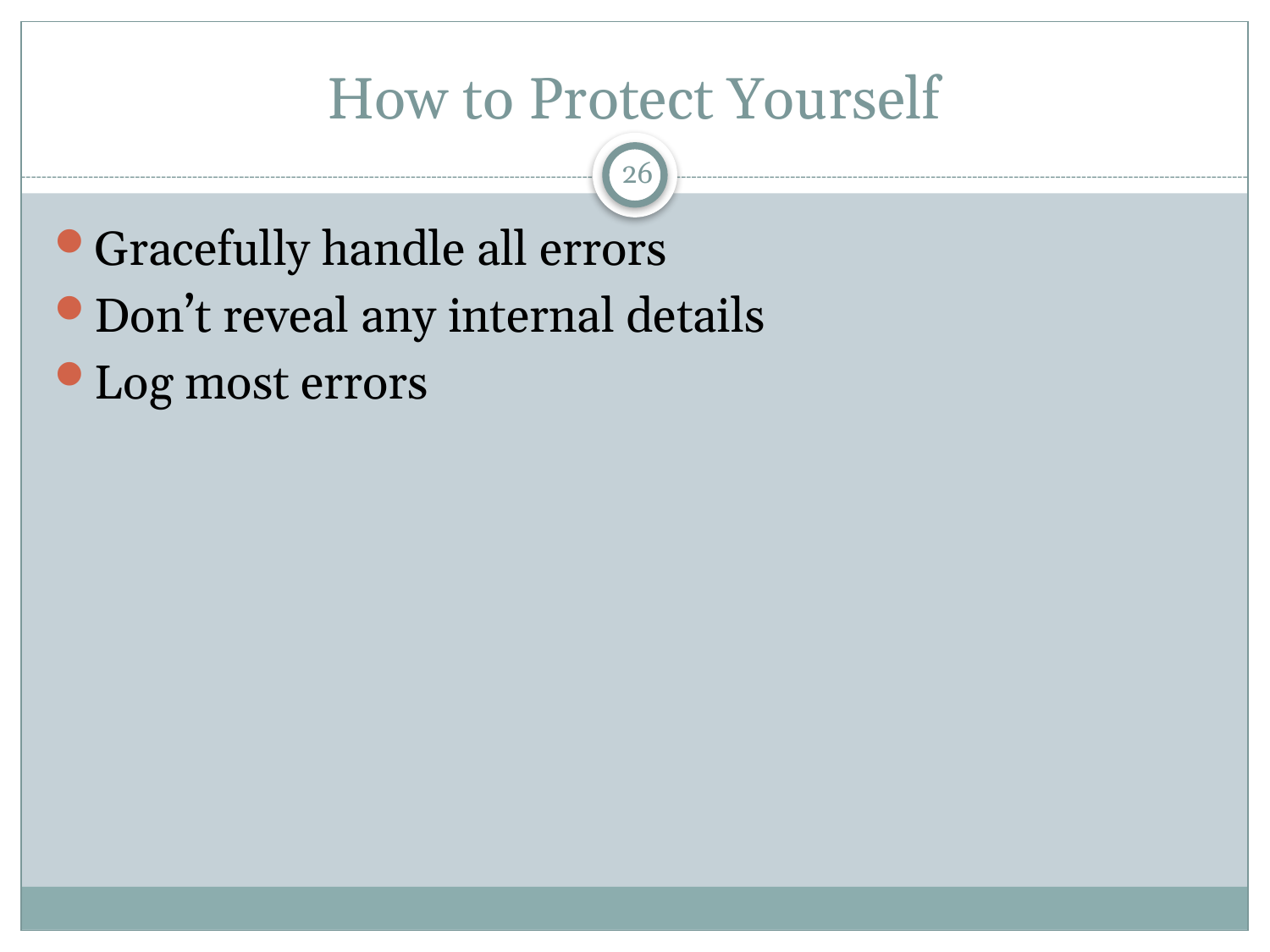

# How to Protect Yourself
26
Gracefully handle all errors
Don’t reveal any internal details
Log most errors